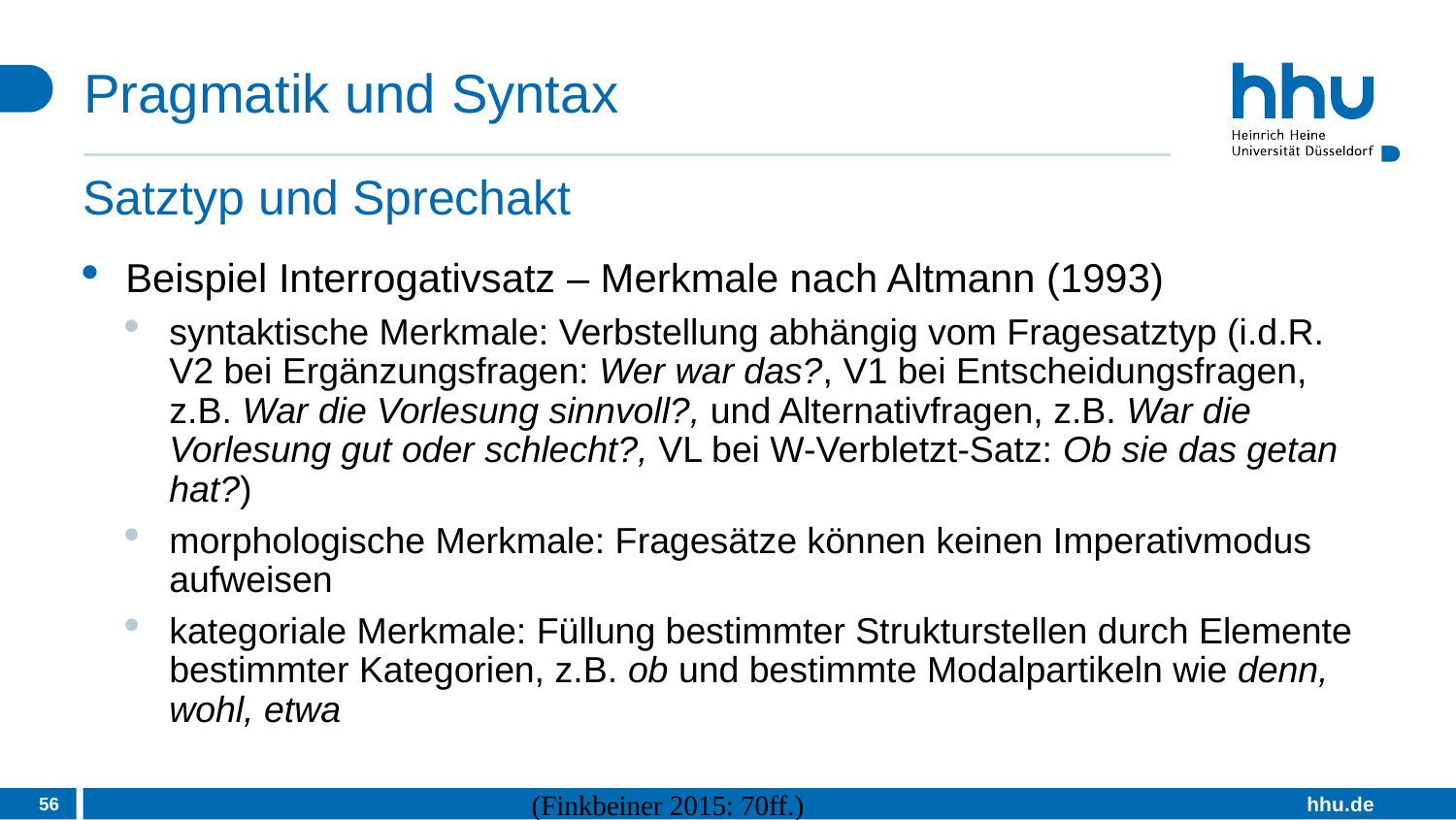

# Pragmatik und Syntax
Satztyp und Sprechakt
Beispiel Interrogativsatz – Merkmale nach Altmann (1993)
syntaktische Merkmale: Verbstellung abhängig vom Fragesatztyp (i.d.R. V2 bei Ergänzungsfragen: Wer war das?, V1 bei Entscheidungsfragen, z.B. War die Vorlesung sinnvoll?, und Alternativfragen, z.B. War die Vorlesung gut oder schlecht?, VL bei W-Verbletzt-Satz: Ob sie das getan hat?)
morphologische Merkmale: Fragesätze können keinen Imperativmodus aufweisen
kategoriale Merkmale: Füllung bestimmter Strukturstellen durch Elemente bestimmter Kategorien, z.B. ob und bestimmte Modalpartikeln wie denn, wohl, etwa
56
(Finkbeiner 2015: 70ff.)